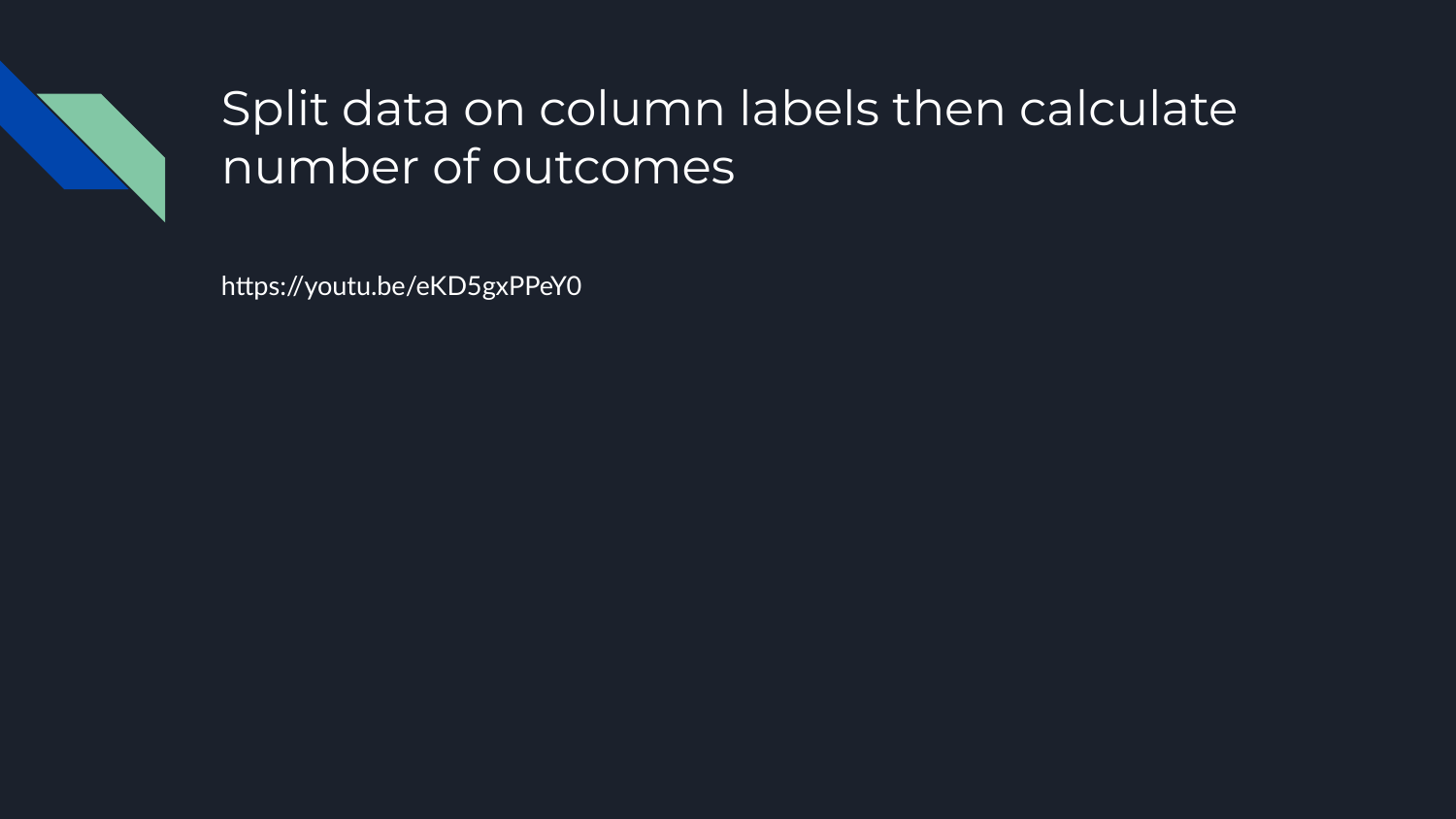

# Split data on column labels then calculate number of outcomes
https://youtu.be/eKD5gxPPeY0